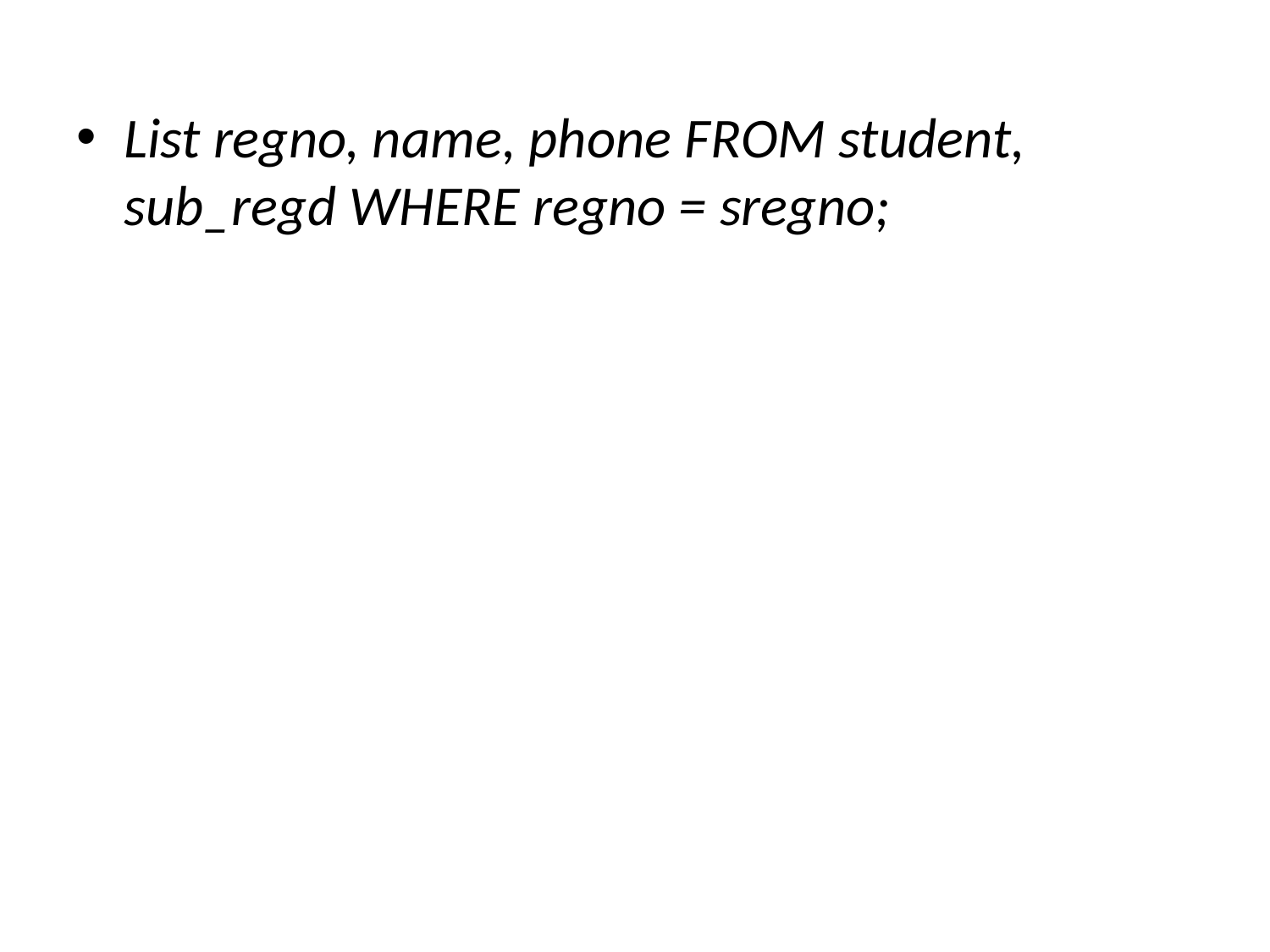

List regno, name, phone FROM student, sub_regd WHERE regno = sregno;